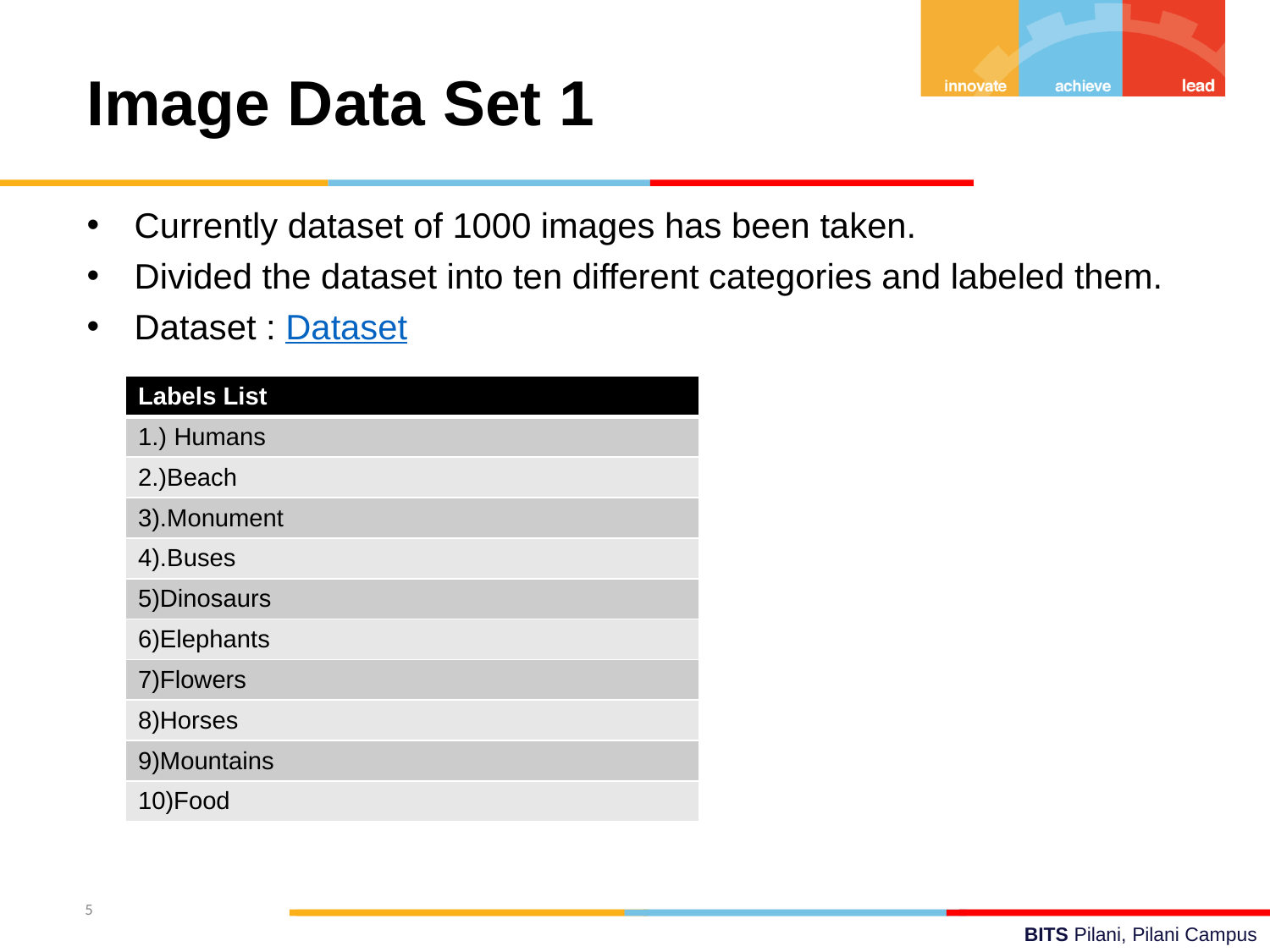

Image Data Set 1
Currently dataset of 1000 images has been taken.
Divided the dataset into ten different categories and labeled them.
Dataset : Dataset

| Labels List |
| --- |
| 1.) Humans |
| 2.)Beach |
| 3).Monument |
| 4).Buses |
| 5)Dinosaurs |
| 6)Elephants |
| 7)Flowers |
| 8)Horses |
| 9)Mountains |
| 10)Food |
5